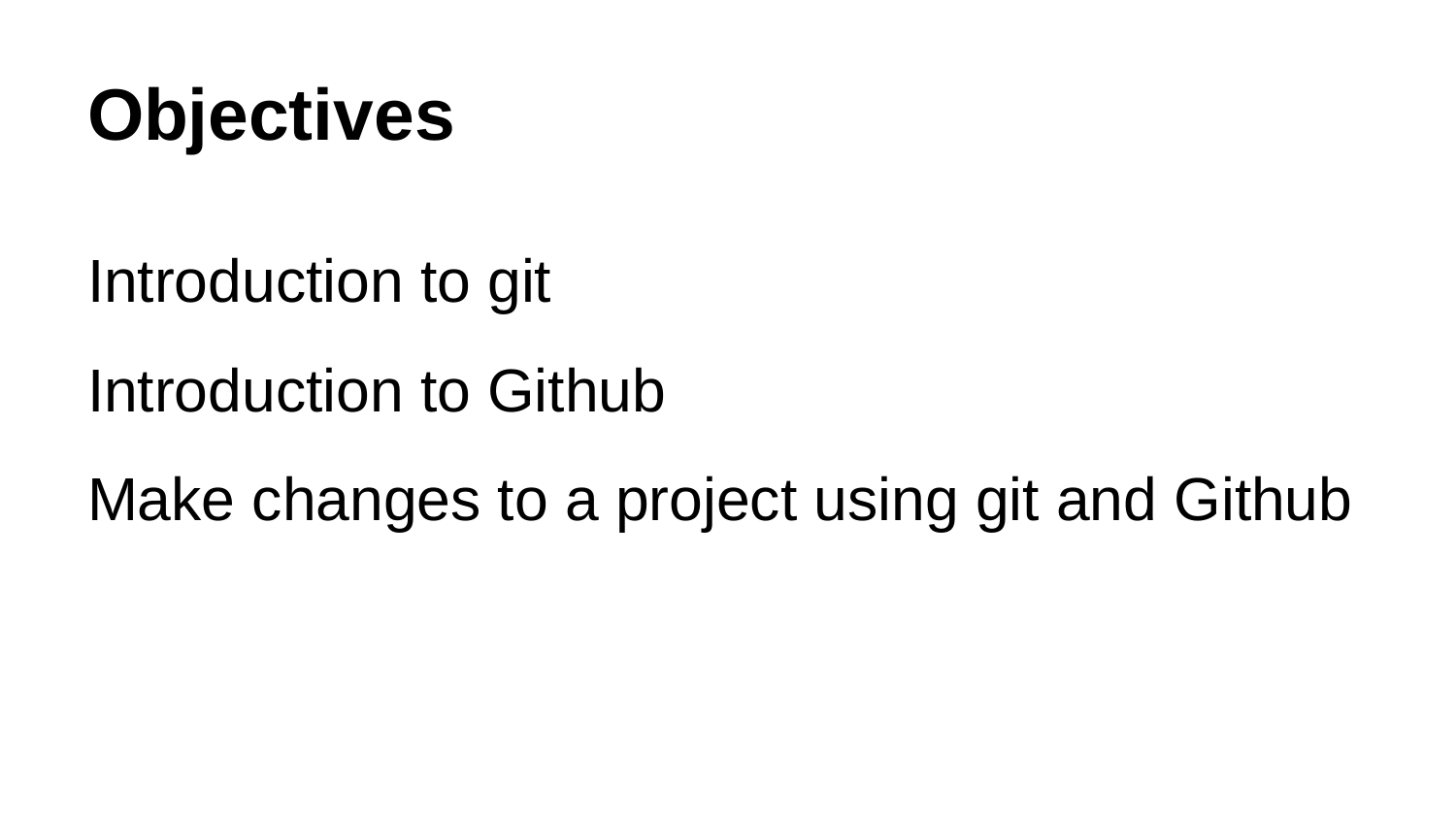

# Objectives
Introduction to git
Introduction to Github
Make changes to a project using git and Github